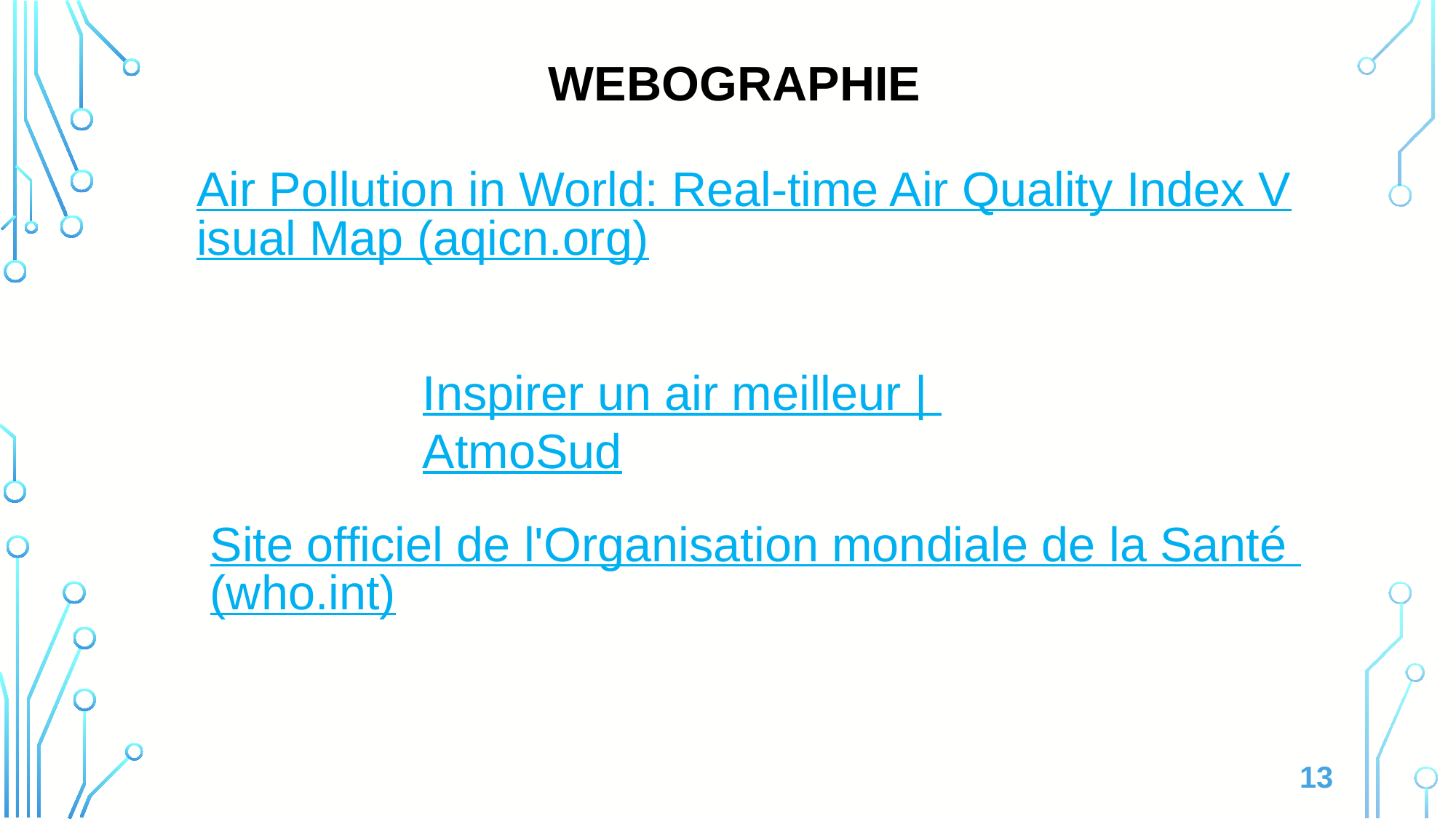

WEBOGRAPHIE
Air Pollution in World: Real-time Air Quality Index Visual Map (aqicn.org)
Inspirer un air meilleur | AtmoSud
Site officiel de l'Organisation mondiale de la Santé (who.int)
13